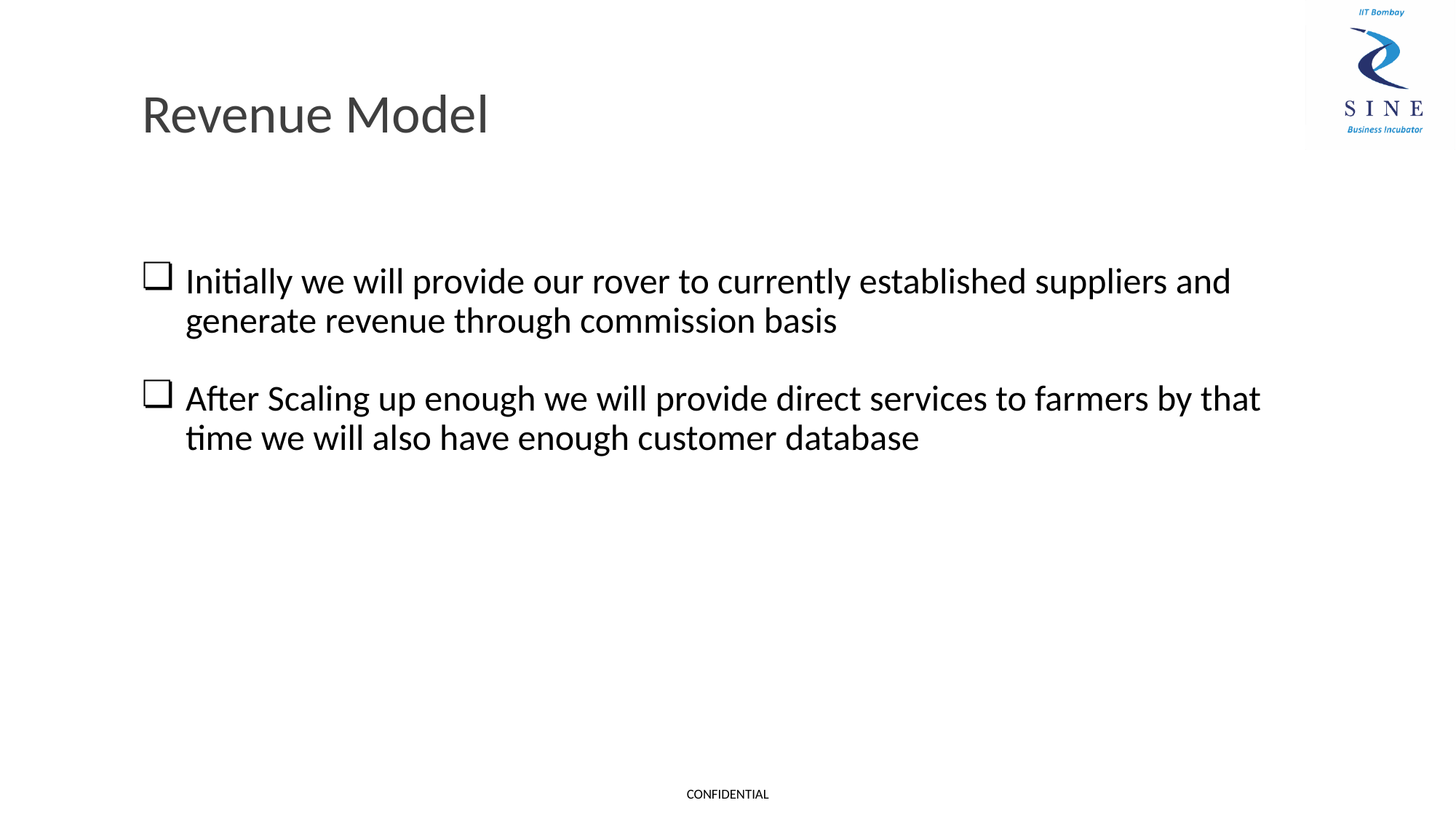

# Revenue Model

Initially we will provide our rover to currently established suppliers and generate revenue through commission basis

After Scaling up enough we will provide direct services to farmers by that time we will also have enough customer database

CONFIDENTIAL